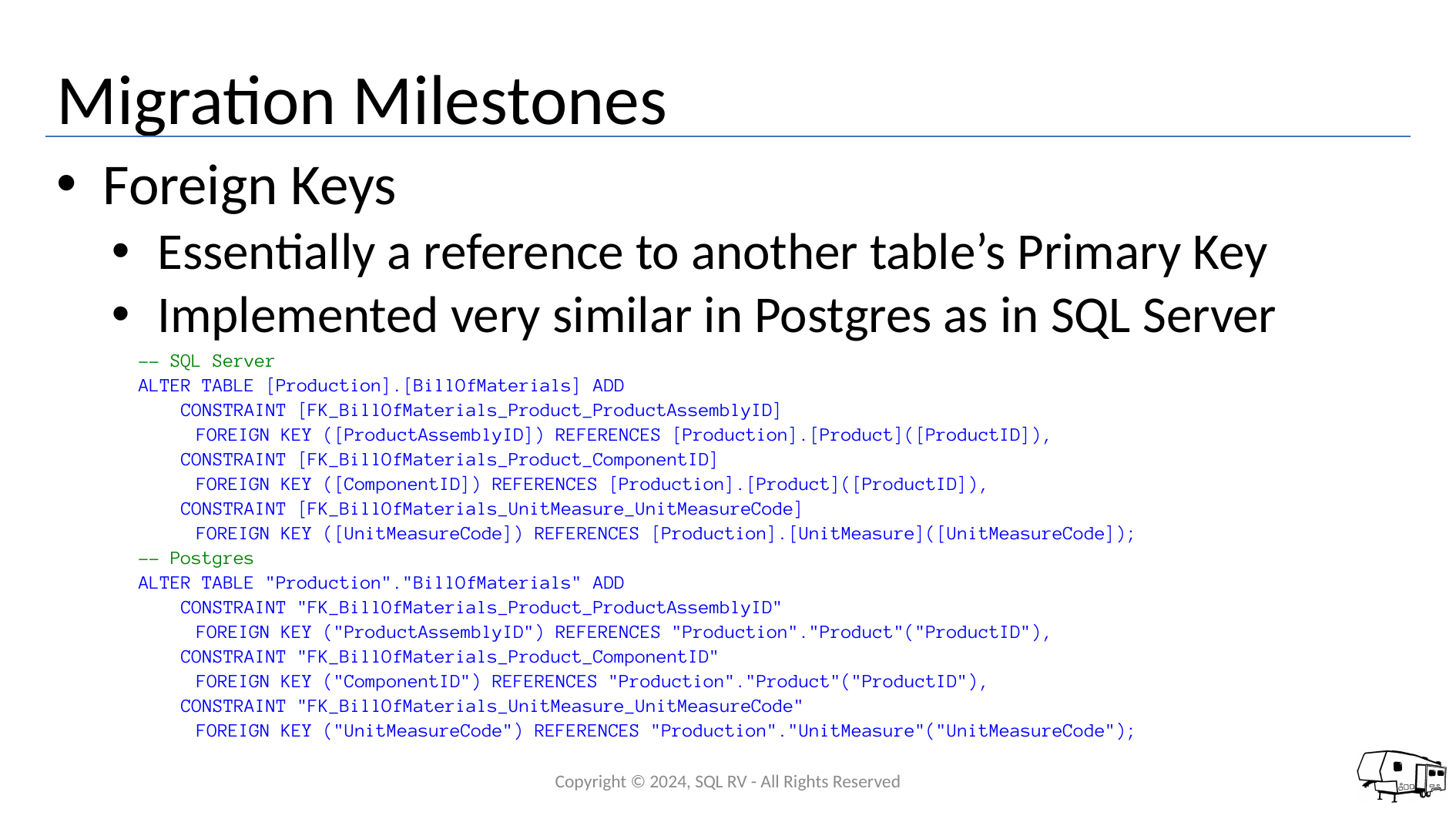

# Migration Milestones
Foreign Keys
Essentially a reference to another table’s Primary Key
Implemented very similar in Postgres as in SQL Server

-- SQL Server
ALTER TABLE [Production].[BillOfMaterials] ADD
    CONSTRAINT [FK_BillOfMaterials_Product_ProductAssemblyID]
FOREIGN KEY ([ProductAssemblyID]) REFERENCES [Production].[Product]([ProductID]),
    CONSTRAINT [FK_BillOfMaterials_Product_ComponentID]
FOREIGN KEY ([ComponentID]) REFERENCES [Production].[Product]([ProductID]),
    CONSTRAINT [FK_BillOfMaterials_UnitMeasure_UnitMeasureCode]
FOREIGN KEY ([UnitMeasureCode]) REFERENCES [Production].[UnitMeasure]([UnitMeasureCode]);
-- Postgres
ALTER TABLE "Production"."BillOfMaterials" ADD
    CONSTRAINT "FK_BillOfMaterials_Product_ProductAssemblyID"
FOREIGN KEY ("ProductAssemblyID") REFERENCES "Production"."Product"("ProductID"),
    CONSTRAINT "FK_BillOfMaterials_Product_ComponentID"
FOREIGN KEY ("ComponentID") REFERENCES "Production"."Product"("ProductID"),
    CONSTRAINT "FK_BillOfMaterials_UnitMeasure_UnitMeasureCode"
FOREIGN KEY ("UnitMeasureCode") REFERENCES "Production"."UnitMeasure"("UnitMeasureCode");
Copyright © 2024, SQL RV - All Rights Reserved